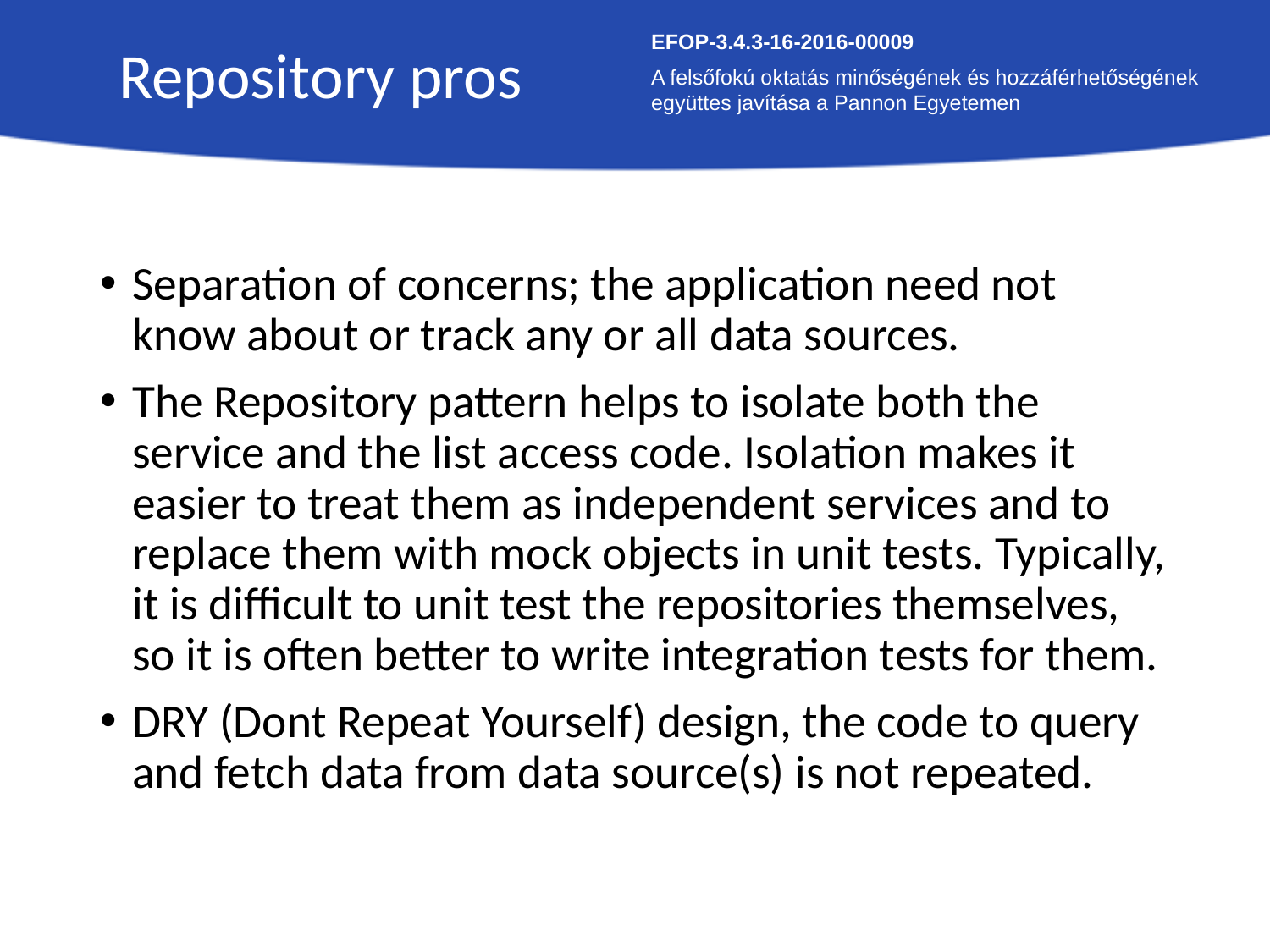

Repository pros
EFOP-3.4.3-16-2016-00009
A felsőfokú oktatás minőségének és hozzáférhetőségének együttes javítása a Pannon Egyetemen
Separation of concerns; the application need not know about or track any or all data sources.
The Repository pattern helps to isolate both the service and the list access code. Isolation makes it easier to treat them as independent services and to replace them with mock objects in unit tests. Typically, it is difficult to unit test the repositories themselves, so it is often better to write integration tests for them.
DRY (Dont Repeat Yourself) design, the code to query and fetch data from data source(s) is not repeated.